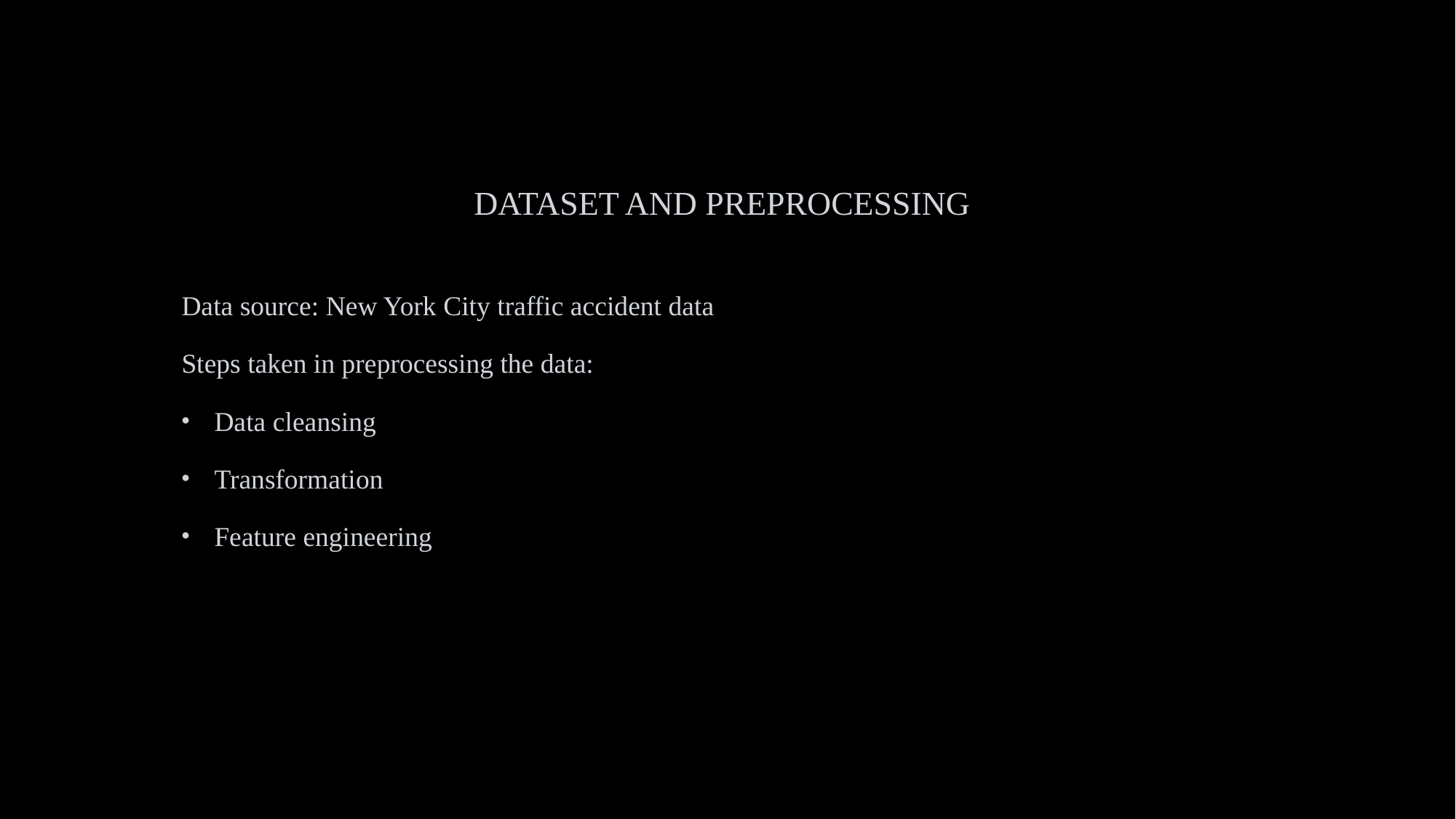

# Dataset and Preprocessing
Data source: New York City traffic accident data
Steps taken in preprocessing the data:
Data cleansing
Transformation
Feature engineering